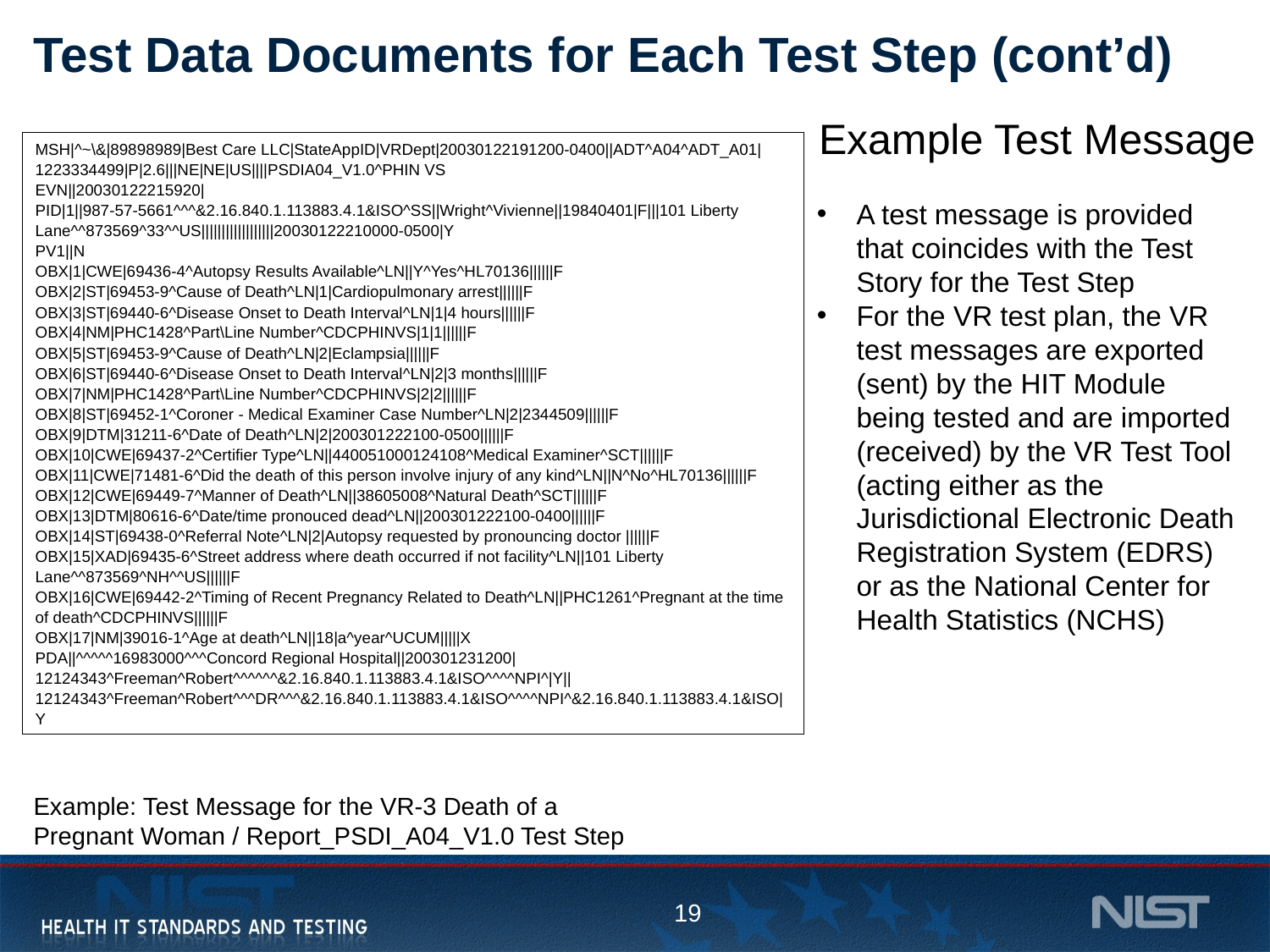

# Test Data Documents for Each Test Step (cont’d)
Example Test Message
MSH|^~\&|89898989|Best Care LLC|StateAppID|VRDept|20030122191200-0400||ADT^A04^ADT_A01|1223334499|P|2.6|||NE|NE|US||||PSDIA04_V1.0^PHIN VS
EVN||20030122215920|
PID|1||987-57-5661^^^&2.16.840.1.113883.4.1&ISO^SS||Wright^Vivienne||19840401|F|||101 Liberty Lane^^873569^33^^US||||||||||||||||||20030122210000-0500|Y
PV1||N
OBX|1|CWE|69436-4^Autopsy Results Available^LN||Y^Yes^HL70136||||||F
OBX|2|ST|69453-9^Cause of Death^LN|1|Cardiopulmonary arrest||||||F
OBX|3|ST|69440-6^Disease Onset to Death Interval^LN|1|4 hours||||||F
OBX|4|NM|PHC1428^Part\Line Number^CDCPHINVS|1|1||||||F
OBX|5|ST|69453-9^Cause of Death^LN|2|Eclampsia||||||F
OBX|6|ST|69440-6^Disease Onset to Death Interval^LN|2|3 months||||||F
OBX|7|NM|PHC1428^Part\Line Number^CDCPHINVS|2|2||||||F
OBX|8|ST|69452-1^Coroner - Medical Examiner Case Number^LN|2|2344509||||||F
OBX|9|DTM|31211-6^Date of Death^LN|2|200301222100-0500||||||F
OBX|10|CWE|69437-2^Certifier Type^LN||440051000124108^Medical Examiner^SCT||||||F
OBX|11|CWE|71481-6^Did the death of this person involve injury of any kind^LN||N^No^HL70136||||||F
OBX|12|CWE|69449-7^Manner of Death^LN||38605008^Natural Death^SCT||||||F
OBX|13|DTM|80616-6^Date/time pronouced dead^LN||200301222100-0400||||||F
OBX|14|ST|69438-0^Referral Note^LN|2|Autopsy requested by pronouncing doctor ||||||F
OBX|15|XAD|69435-6^Street address where death occurred if not facility^LN||101 Liberty Lane^^873569^NH^^US||||||F
OBX|16|CWE|69442-2^Timing of Recent Pregnancy Related to Death^LN||PHC1261^Pregnant at the time of death^CDCPHINVS||||||F
OBX|17|NM|39016-1^Age at death^LN||18|a^year^UCUM|||||X
PDA||^^^^^16983000^^^Concord Regional Hospital||200301231200|12124343^Freeman^Robert^^^^^^&2.16.840.1.113883.4.1&ISO^^^^NPI^|Y||12124343^Freeman^Robert^^^DR^^^&2.16.840.1.113883.4.1&ISO^^^^NPI^&2.16.840.1.113883.4.1&ISO|Y
A test message is provided that coincides with the Test Story for the Test Step
For the VR test plan, the VR test messages are exported (sent) by the HIT Module being tested and are imported (received) by the VR Test Tool (acting either as the Jurisdictional Electronic Death Registration System (EDRS) or as the National Center for Health Statistics (NCHS)
Example: Test Message for the VR-3 Death of a Pregnant Woman / Report_PSDI_A04_V1.0 Test Step
19